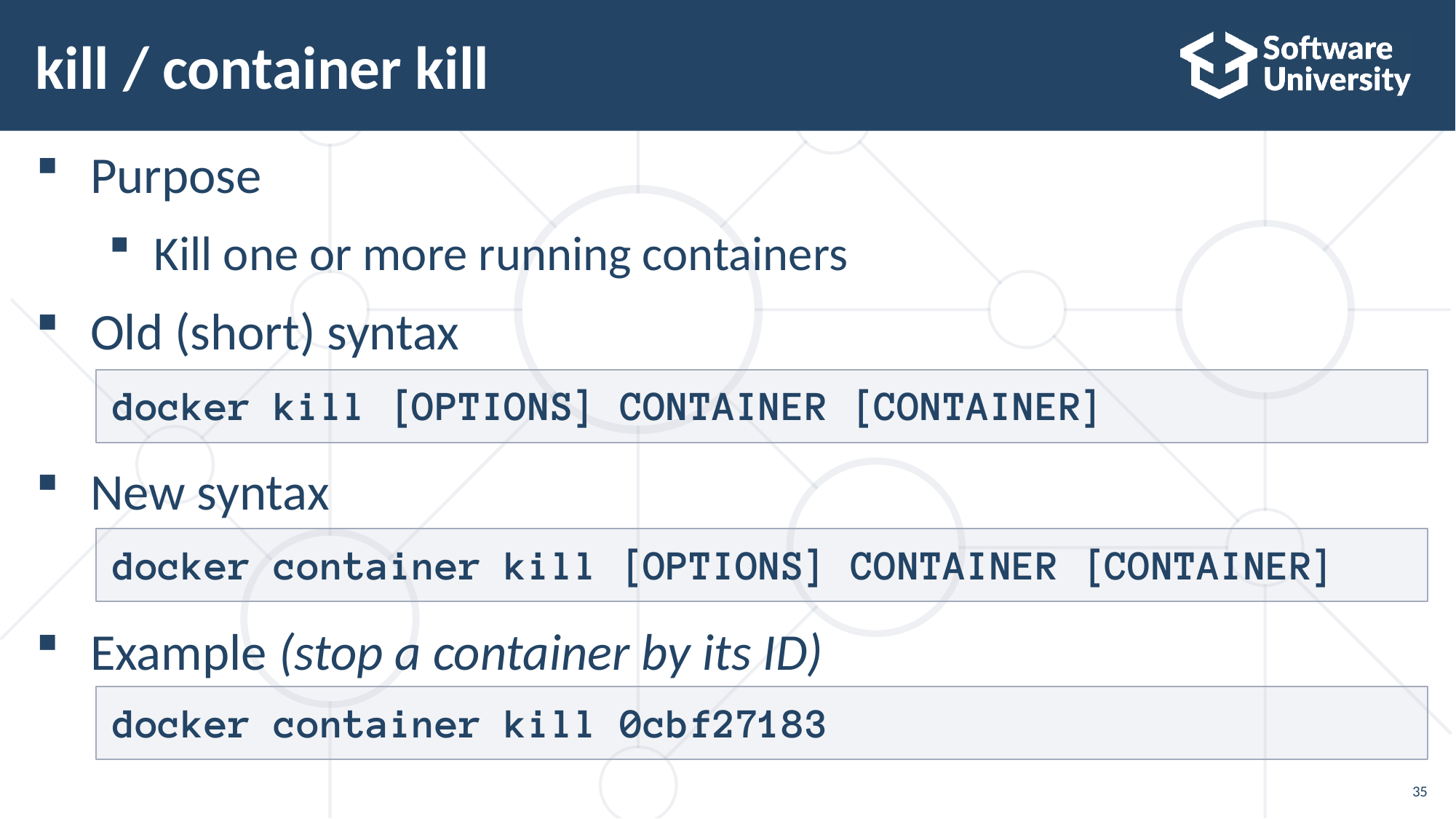

# kill / container kill
Purpose
Kill one or more running containers
Old (short) syntax

New syntax

Example (stop a container by its ID)
docker kill [OPTIONS] CONTAINER [CONTAINER]
docker container kill [OPTIONS] CONTAINER [CONTAINER]
docker container kill 0cbf27183
35